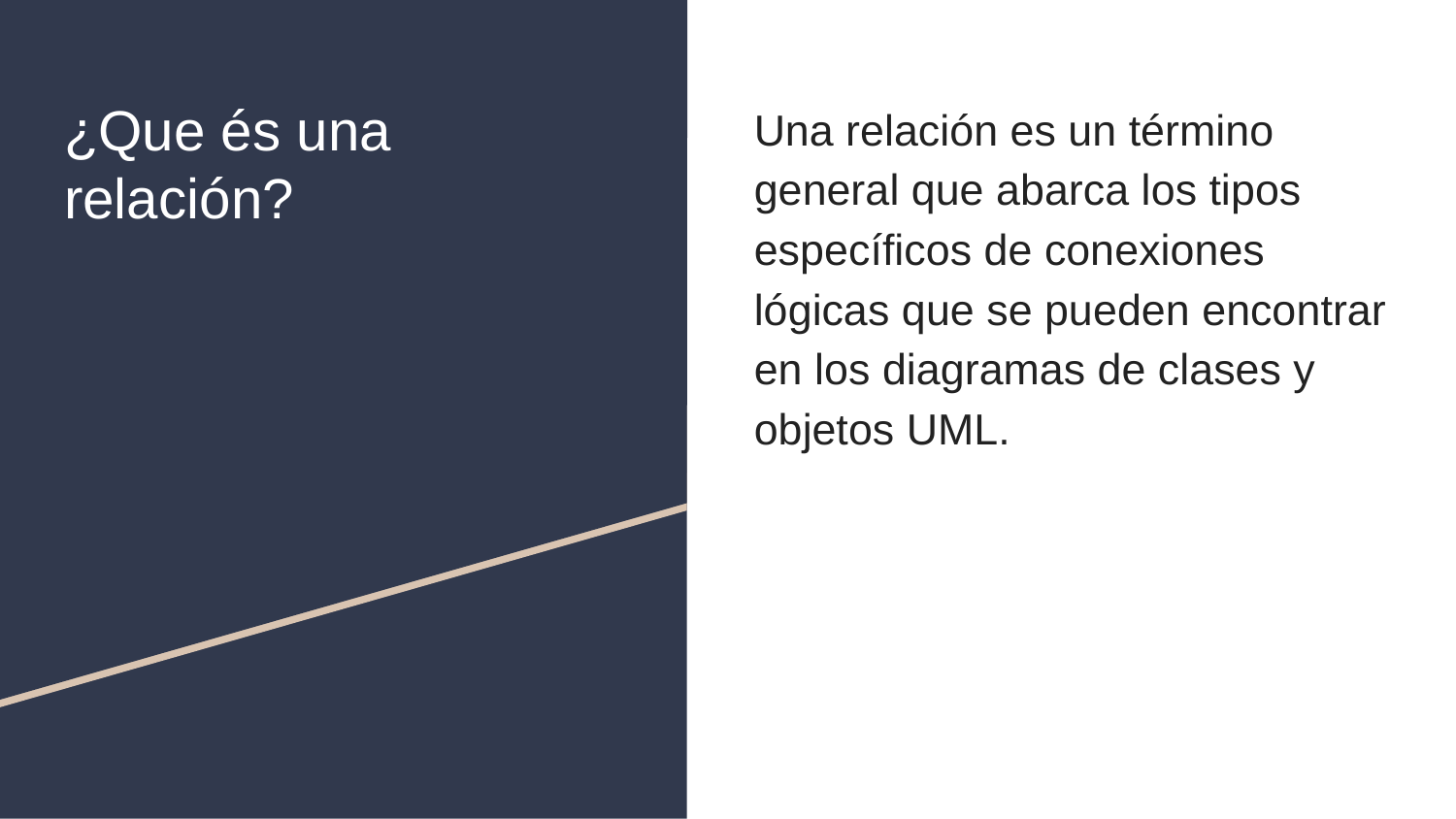

# ¿Que és una relación?
Una relación es un término general que abarca los tipos específicos de conexiones lógicas que se pueden encontrar en los diagramas de clases y objetos UML.